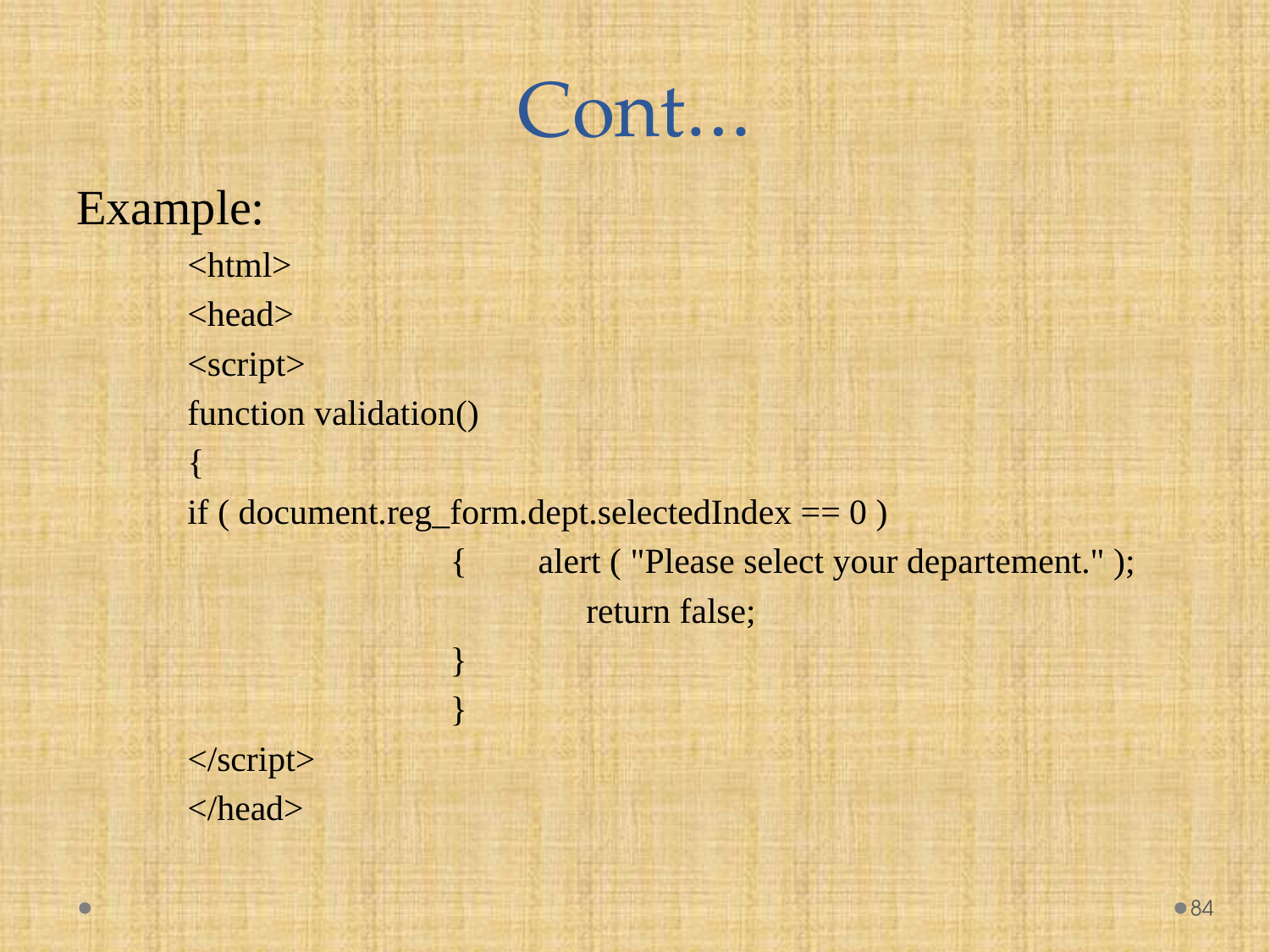

# Cont…
Example:
<html>
<head>
<script>
function validation()
{
if ( document.reg_form.dept.selectedIndex == 0 )
 		 {        alert ( "Please select your departement." );
			  return false;
		 }
		 }
</script>
</head>

84